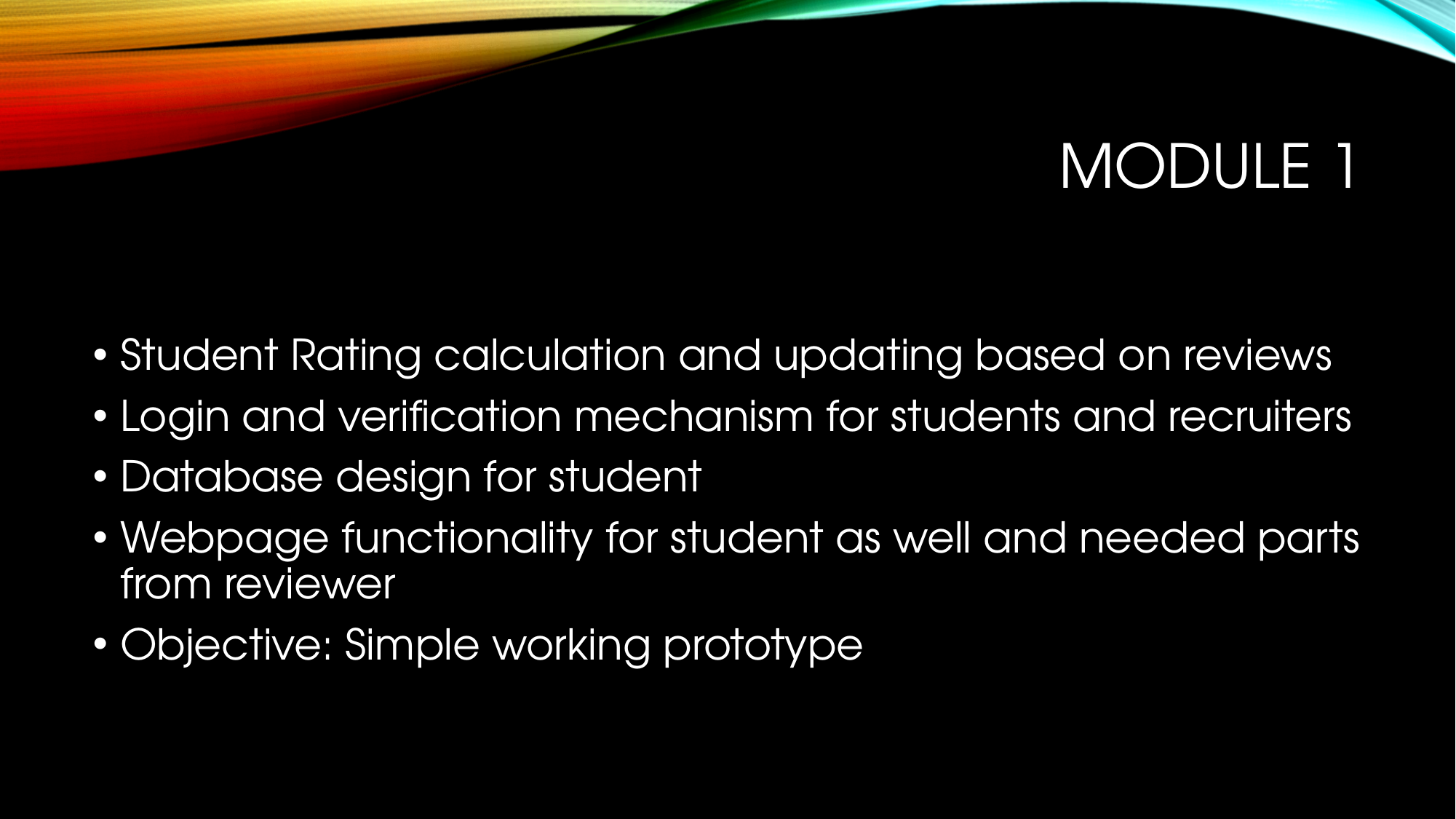

# Module 1

Student Rating calculation and updating based on reviews
Login and verification mechanism for students and recruiters
Database design for student
Webpage functionality for student as well and needed parts from reviewer
Objective: Simple working prototype